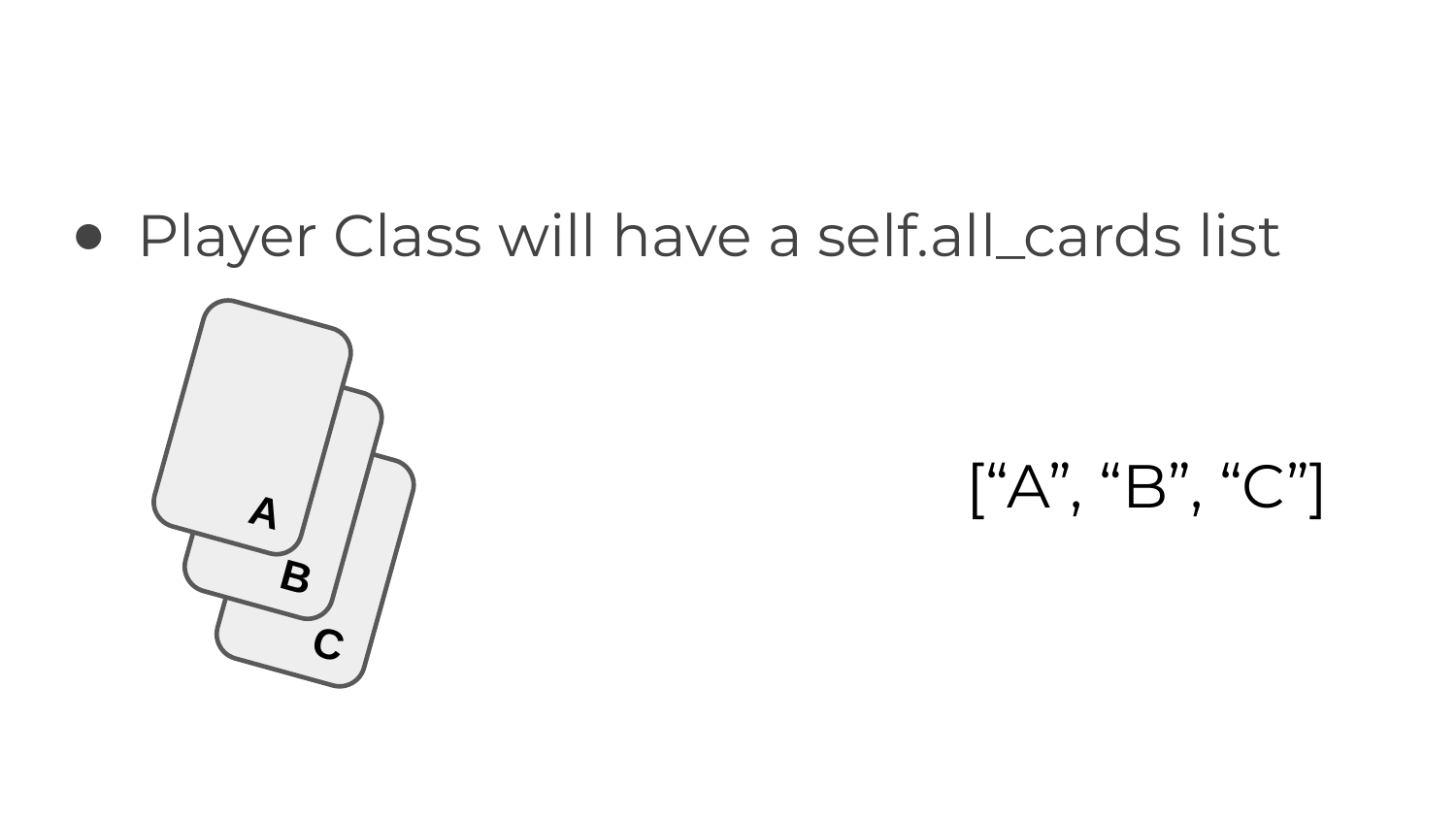

Player Class will have a self.all_cards list

      A

      B
[“A”, “B”, “C”]

      C